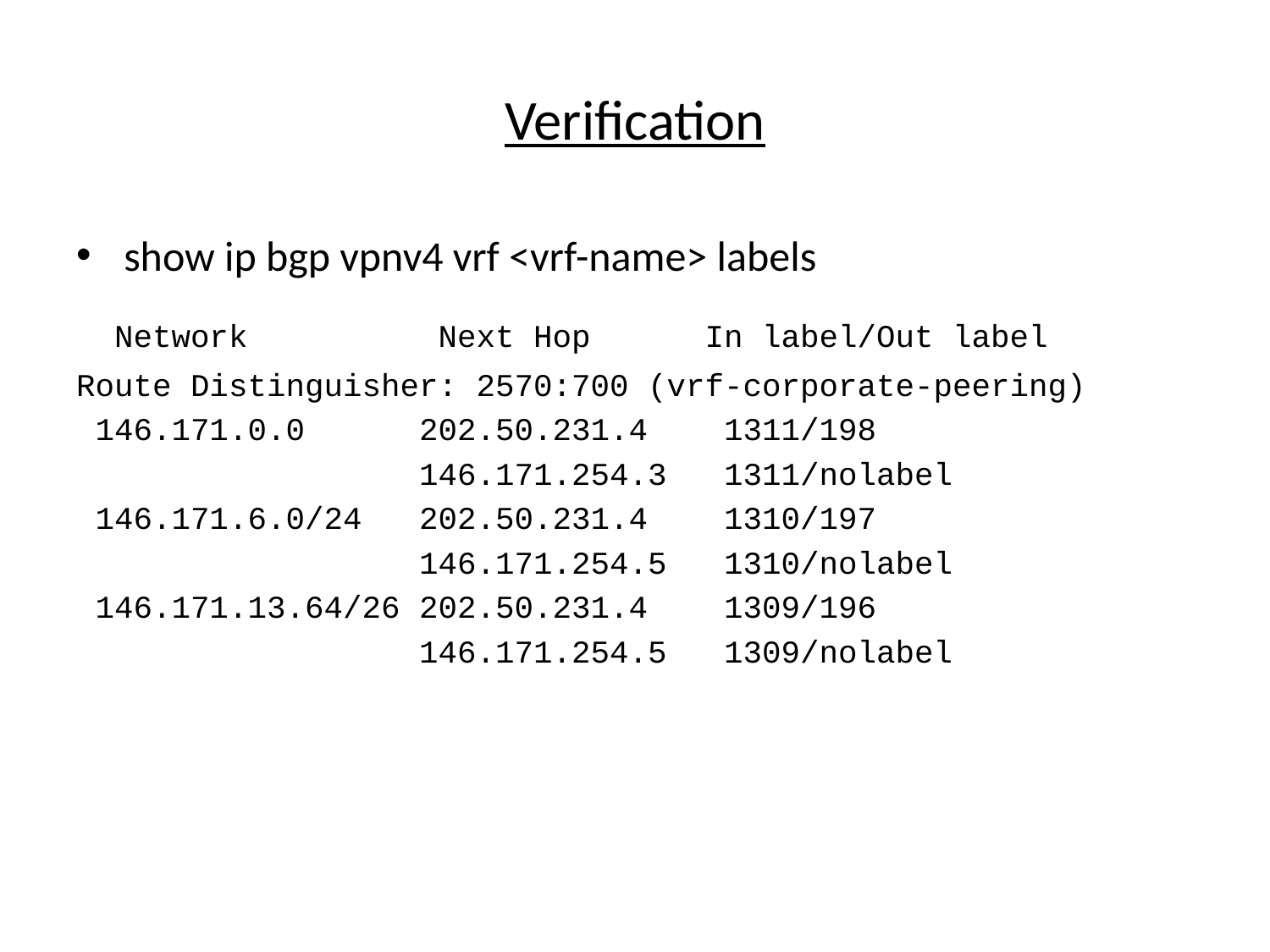

# Verification
show ip bgp vpnv4 vrf <vrf-name> labels
   Network          Next Hop      In label/Out label
Route Distinguisher: 2570:700 (vrf-corporate-peering)
 146.171.0.0      202.50.231.4    1311/198
                  146.171.254.3   1311/nolabel
 146.171.6.0/24   202.50.231.4    1310/197
                  146.171.254.5   1310/nolabel
 146.171.13.64/26 202.50.231.4    1309/196
                  146.171.254.5   1309/nolabel